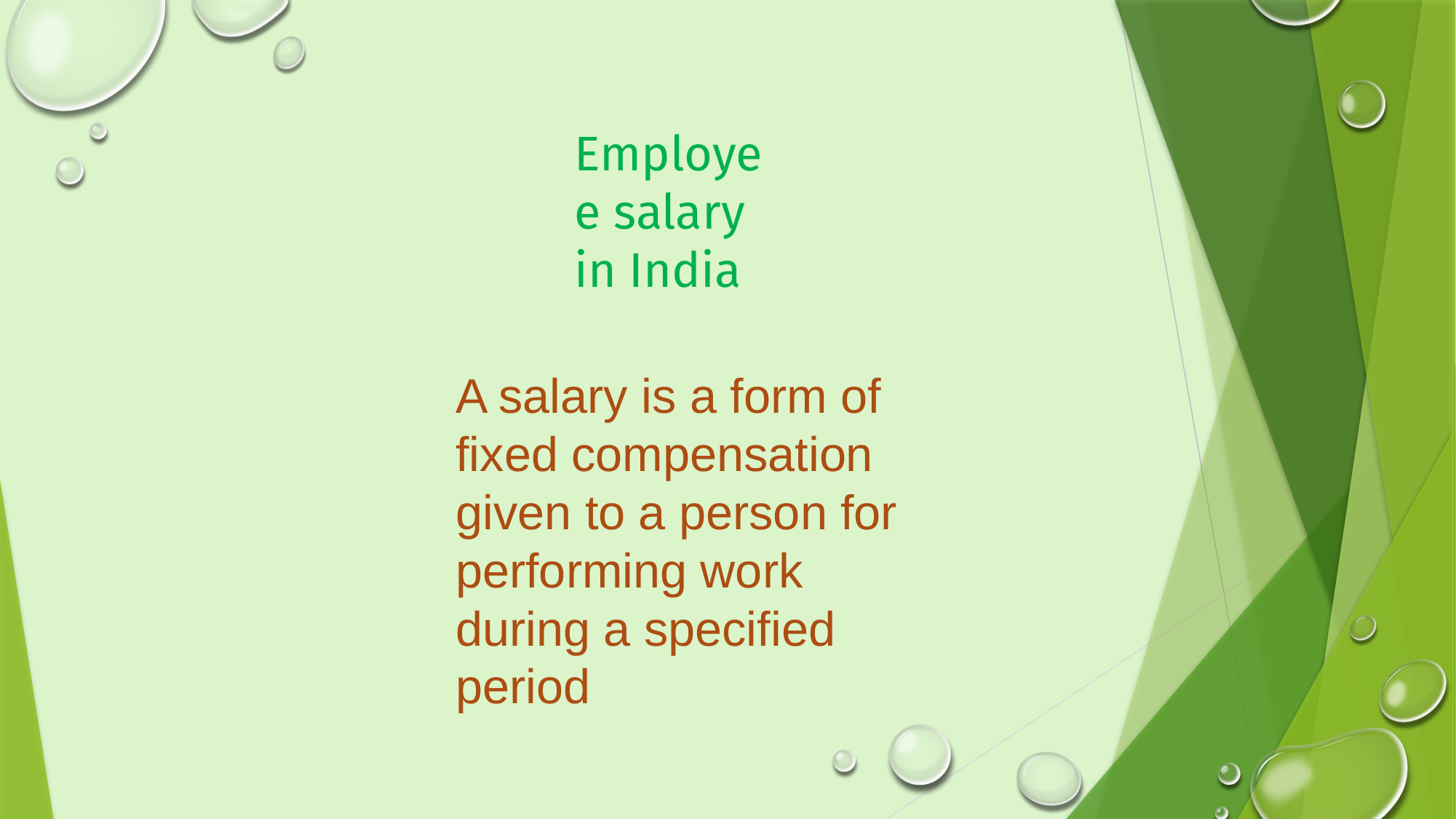

Employee salary in India
A salary is a form of fixed compensation given to a person for performing work during a specified period